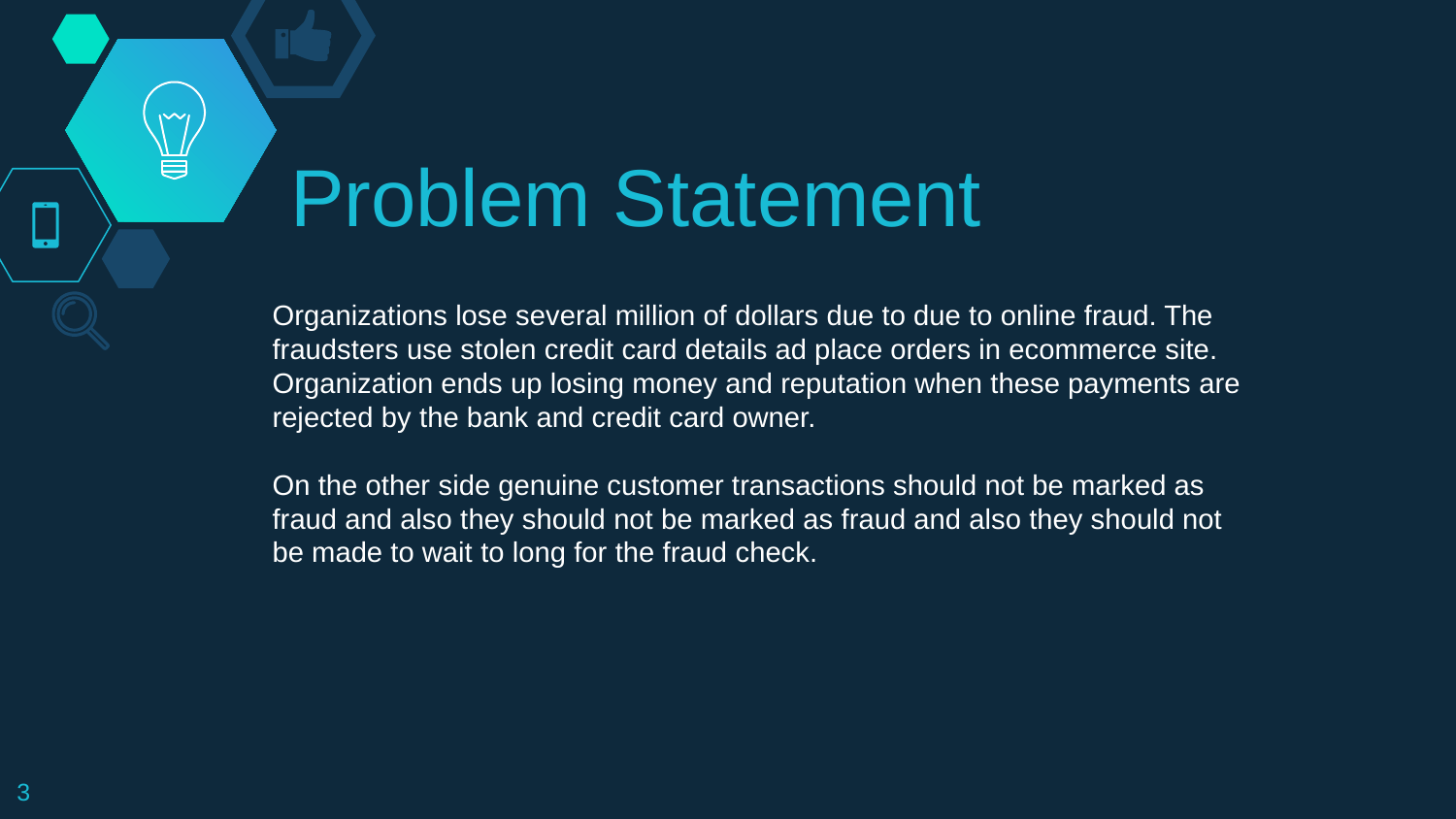

# Problem Statement

Organizations lose several million of dollars due to due to online fraud. The fraudsters use stolen credit card details ad place orders in ecommerce site. Organization ends up losing money and reputation when these payments are rejected by the bank and credit card owner.

On the other side genuine customer transactions should not be marked as fraud and also they should not be marked as fraud and also they should not be made to wait to long for the fraud check.

3